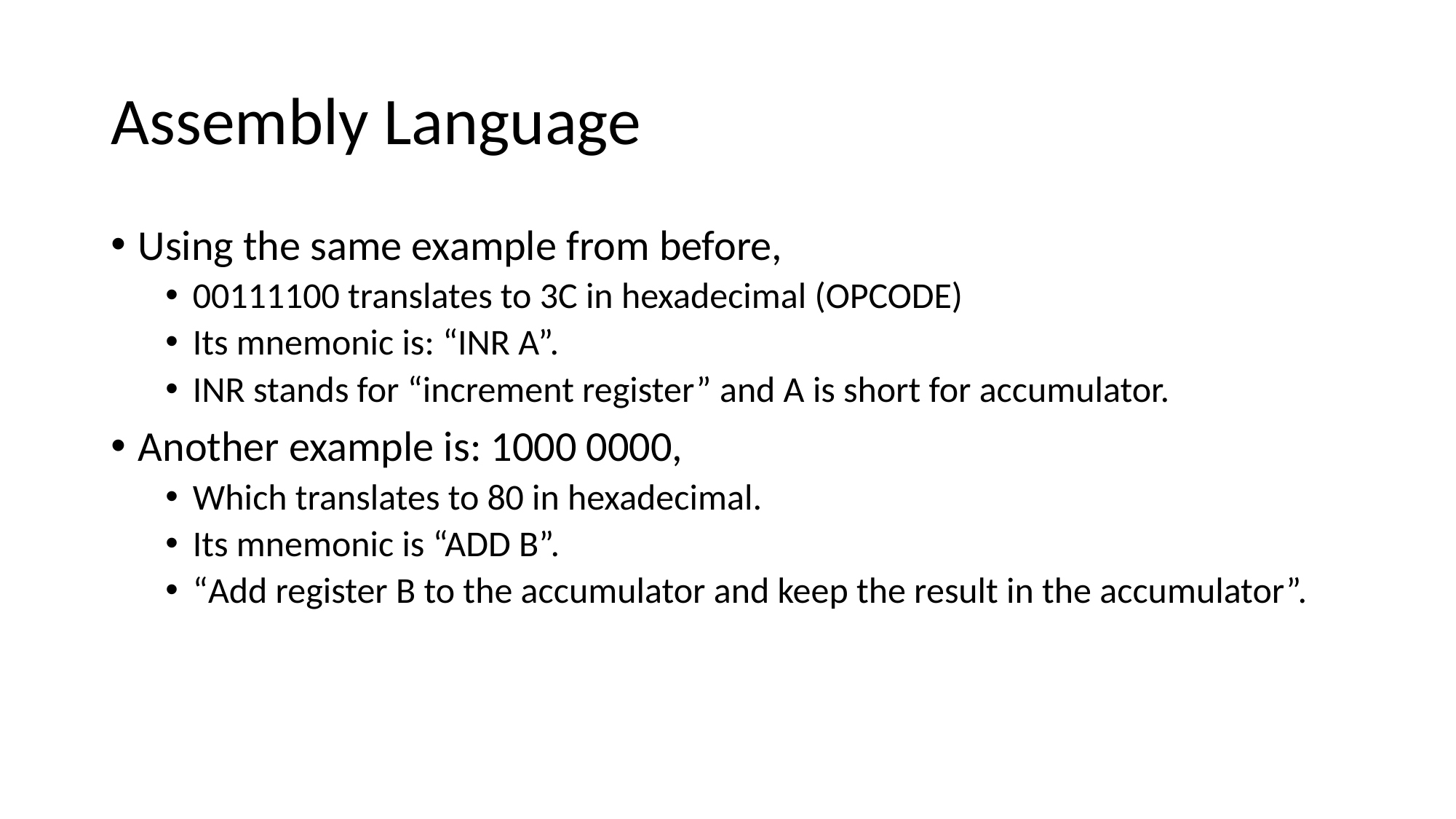

# Assembly Language
Using the same example from before,
00111100 translates to 3C in hexadecimal (OPCODE)
Its mnemonic is: “INR A”.
INR stands for “increment register” and A is short for accumulator.
Another example is: 1000 0000,
Which translates to 80 in hexadecimal.
Its mnemonic is “ADD B”.
“Add register B to the accumulator and keep the result in the accumulator”.